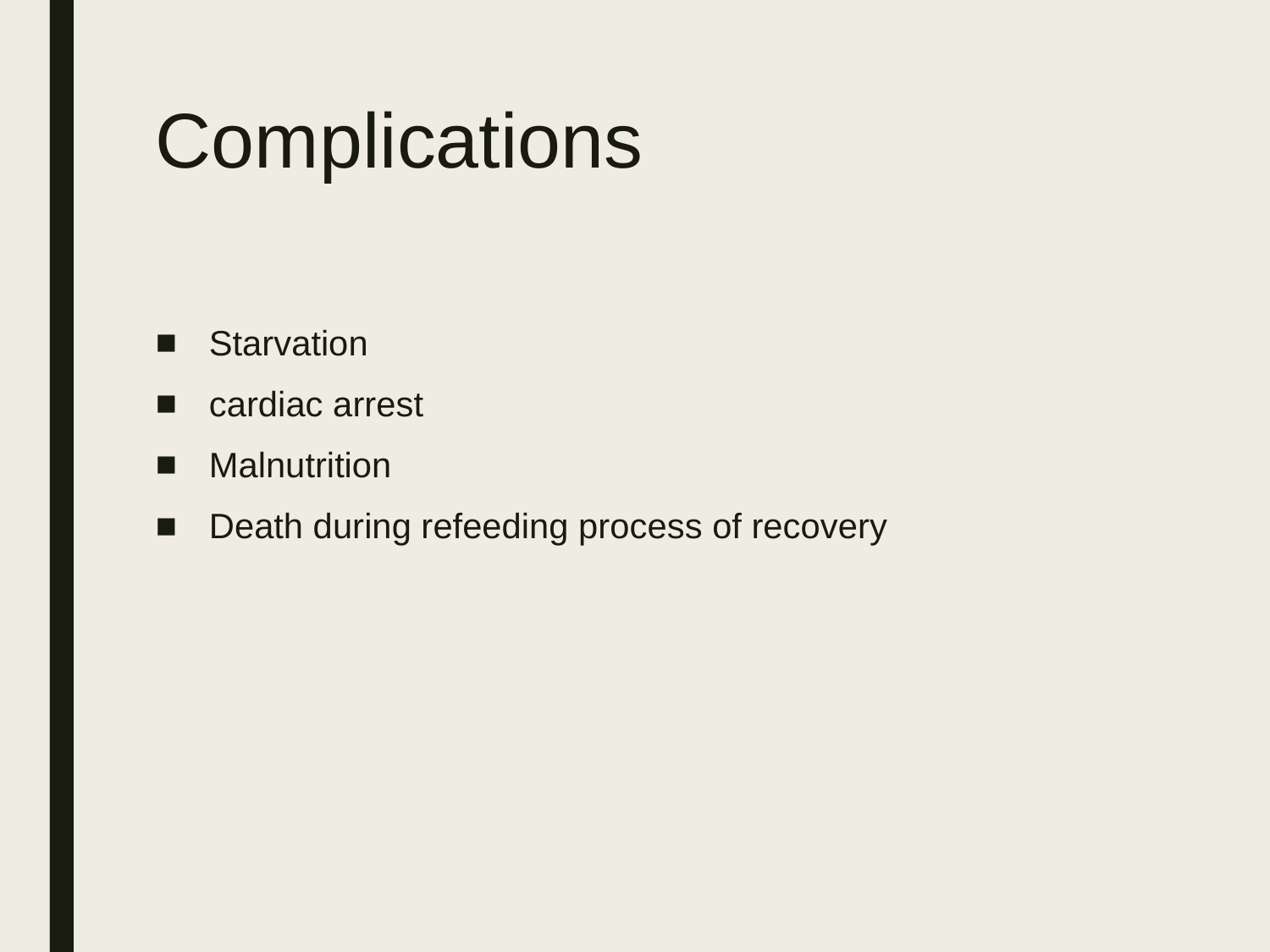

# Complications
Starvation
cardiac arrest
Malnutrition
Death during refeeding process of recovery